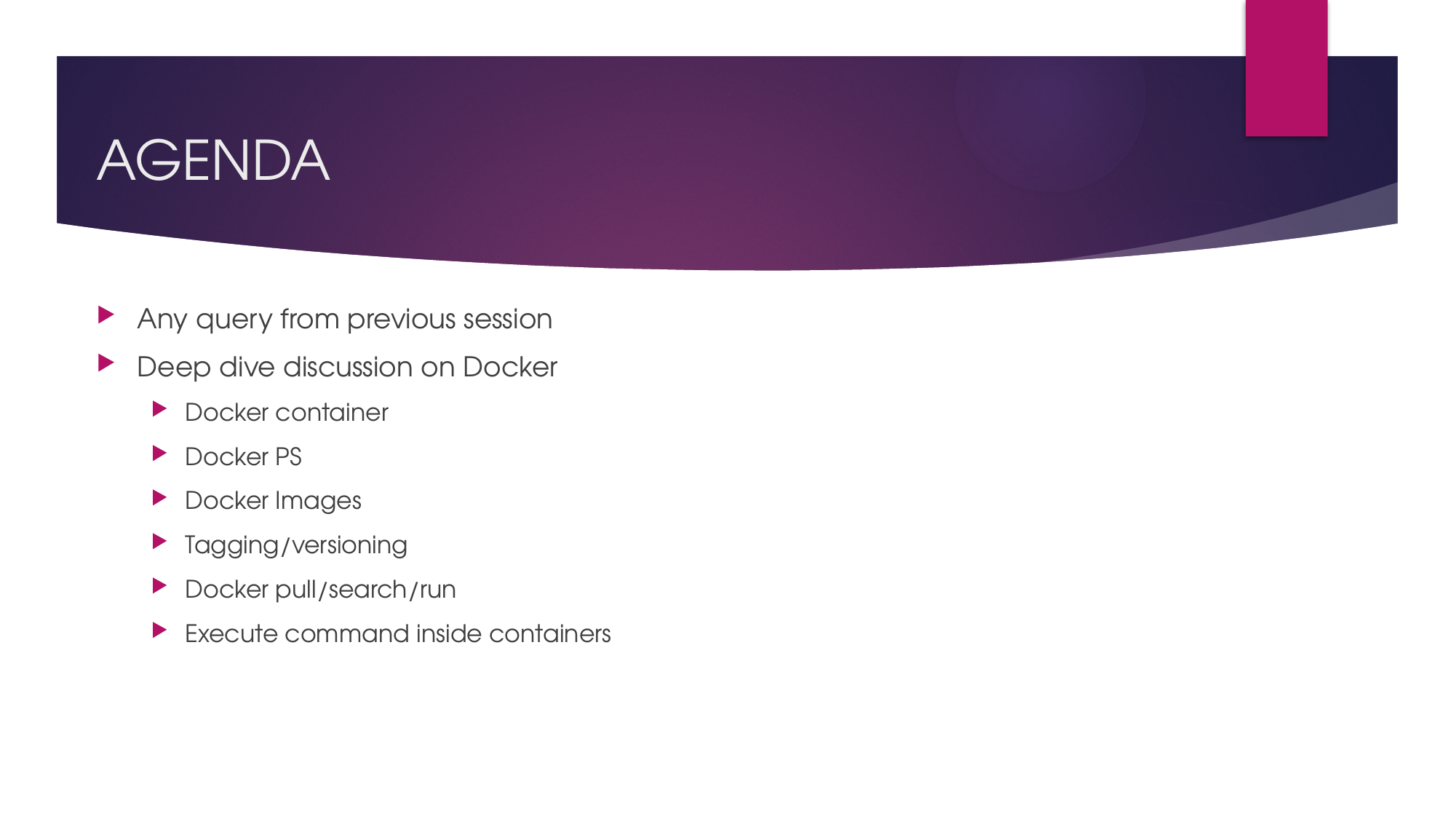

# AGENDA
Any query from previous session
Deep dive discussion on Docker
Docker container
Docker PS
Docker Images
Tagging/versioning
Docker pull/search/run
Execute command inside containers